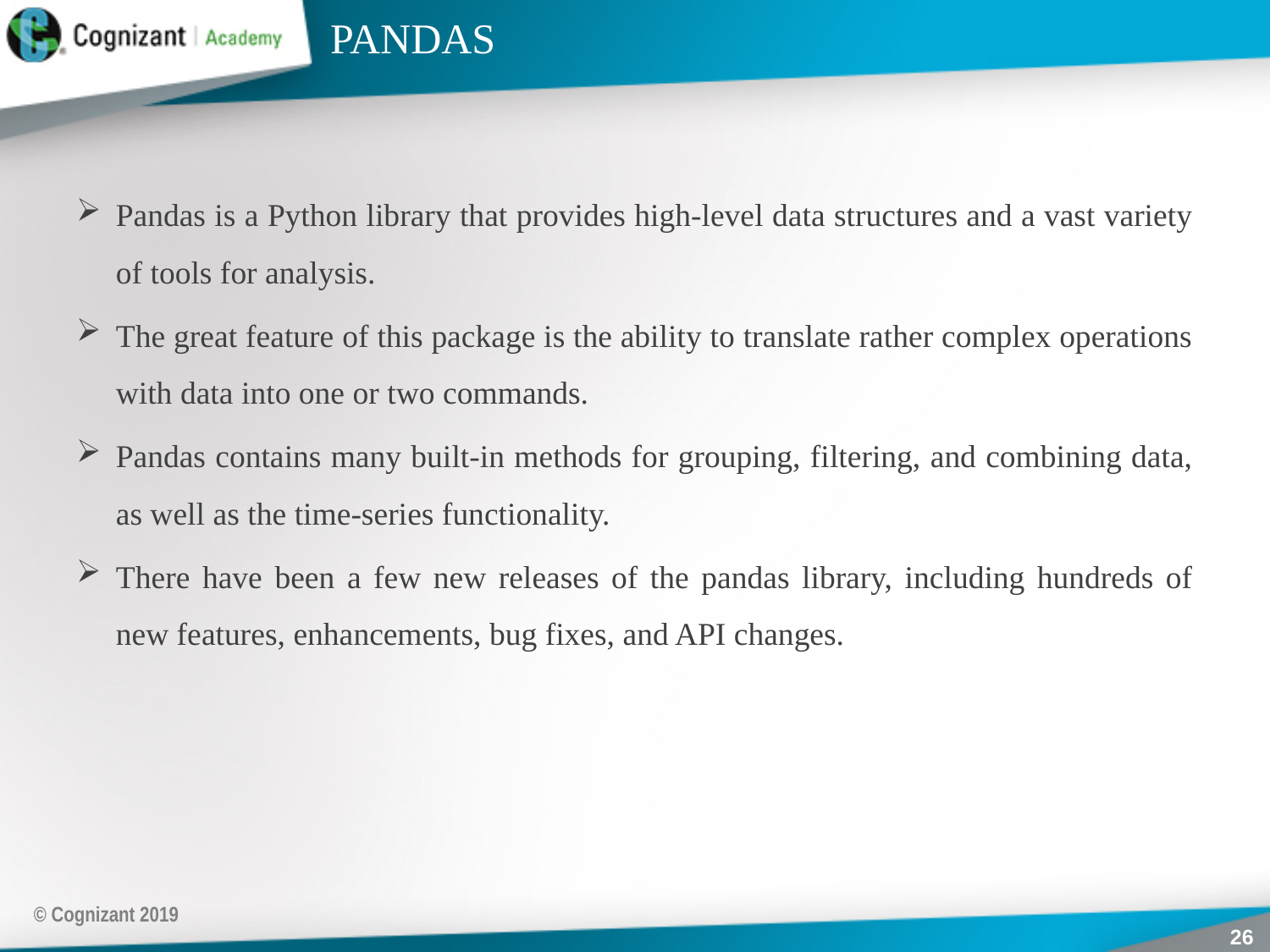

# PANDAS
Pandas is a Python library that provides high-level data structures and a vast variety of tools for analysis.
The great feature of this package is the ability to translate rather complex operations with data into one or two commands.
Pandas contains many built-in methods for grouping, filtering, and combining data, as well as the time-series functionality.
There have been a few new releases of the pandas library, including hundreds of new features, enhancements, bug fixes, and API changes.
© Cognizant 2019
26